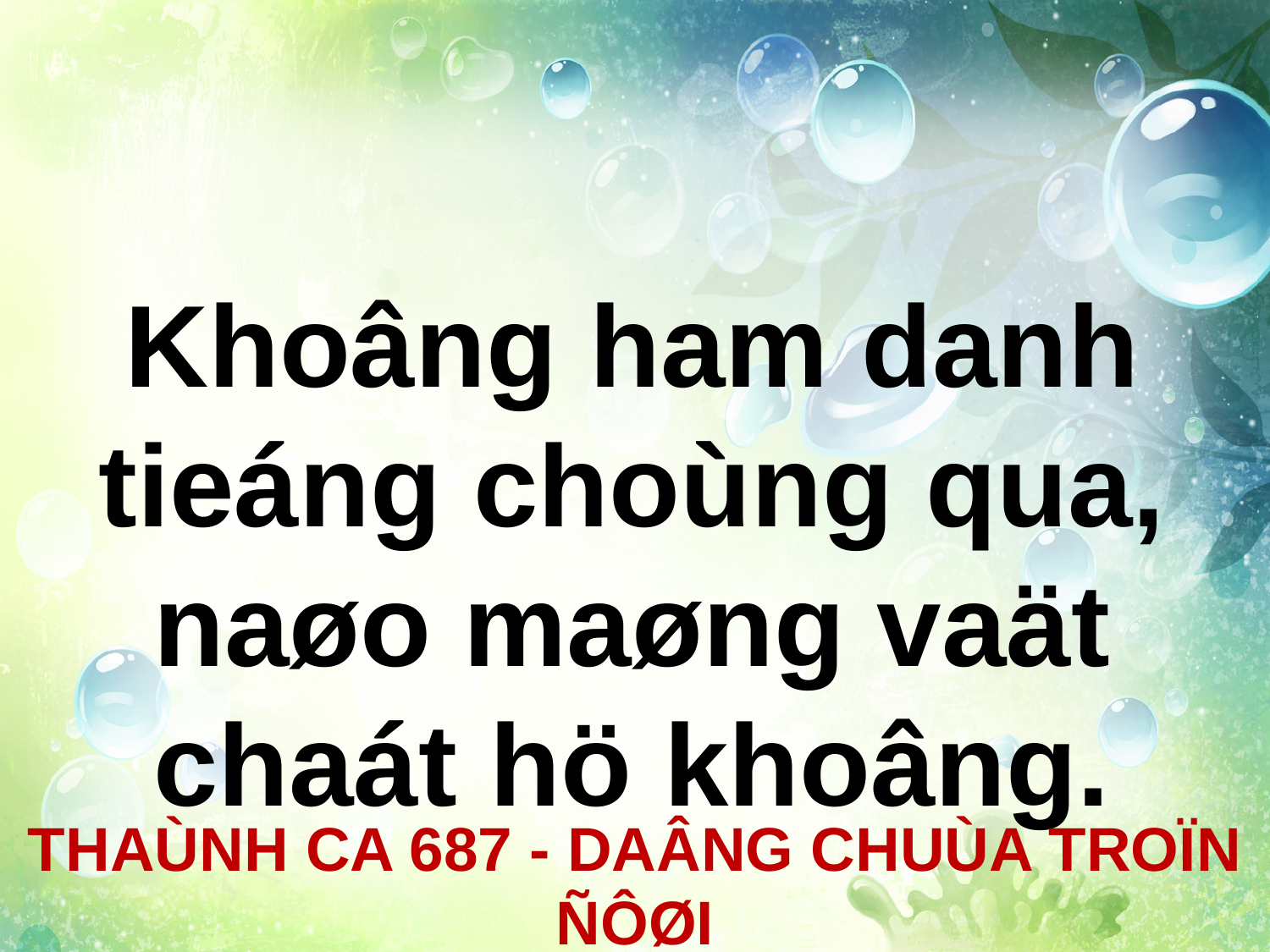

Khoâng ham danh tieáng choùng qua, naøo maøng vaät chaát hö khoâng.
THAÙNH CA 687 - DAÂNG CHUÙA TROÏN ÑÔØI